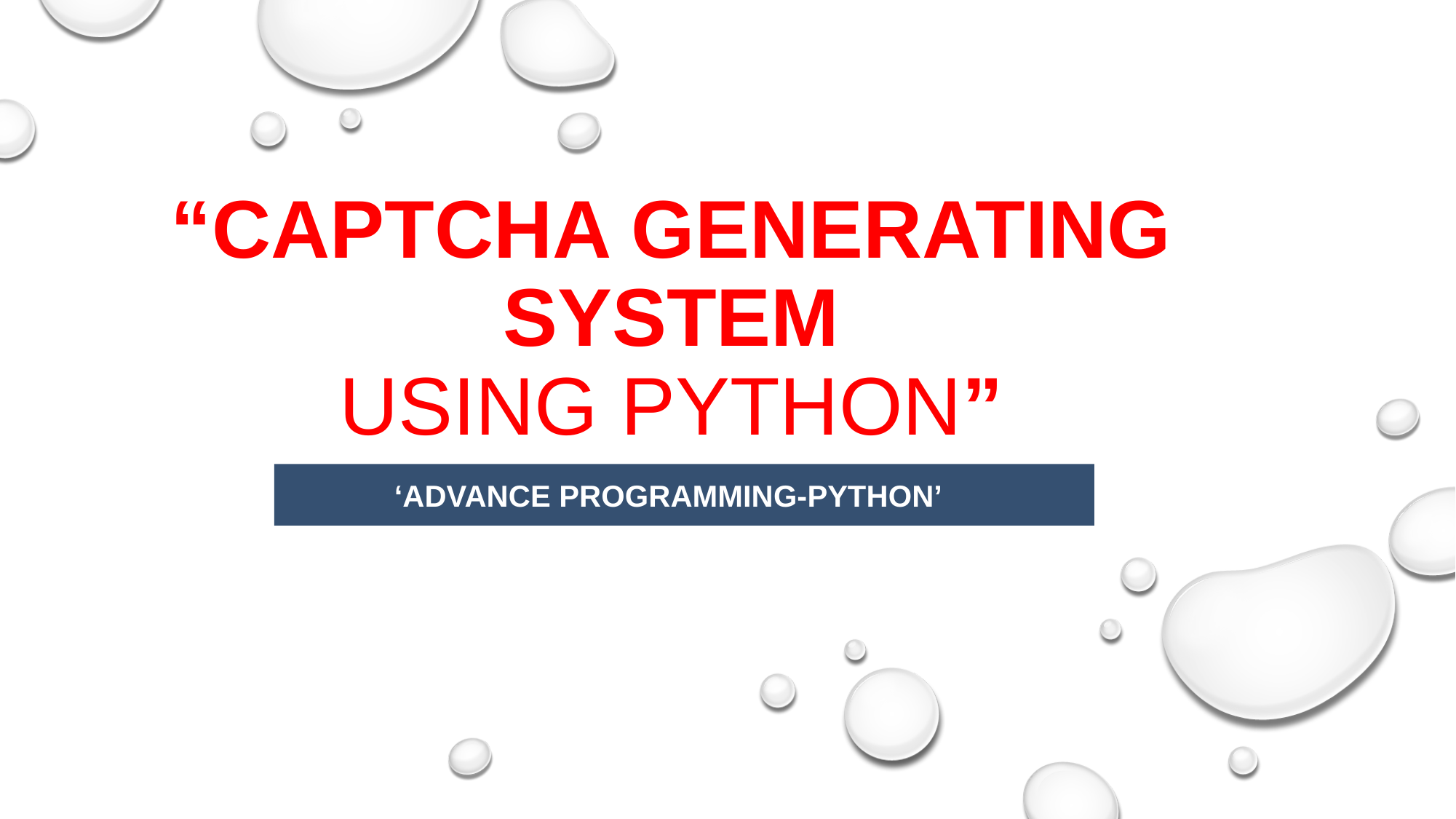

# “captcha generating system Using Python”
‘Advance Programming-Python’